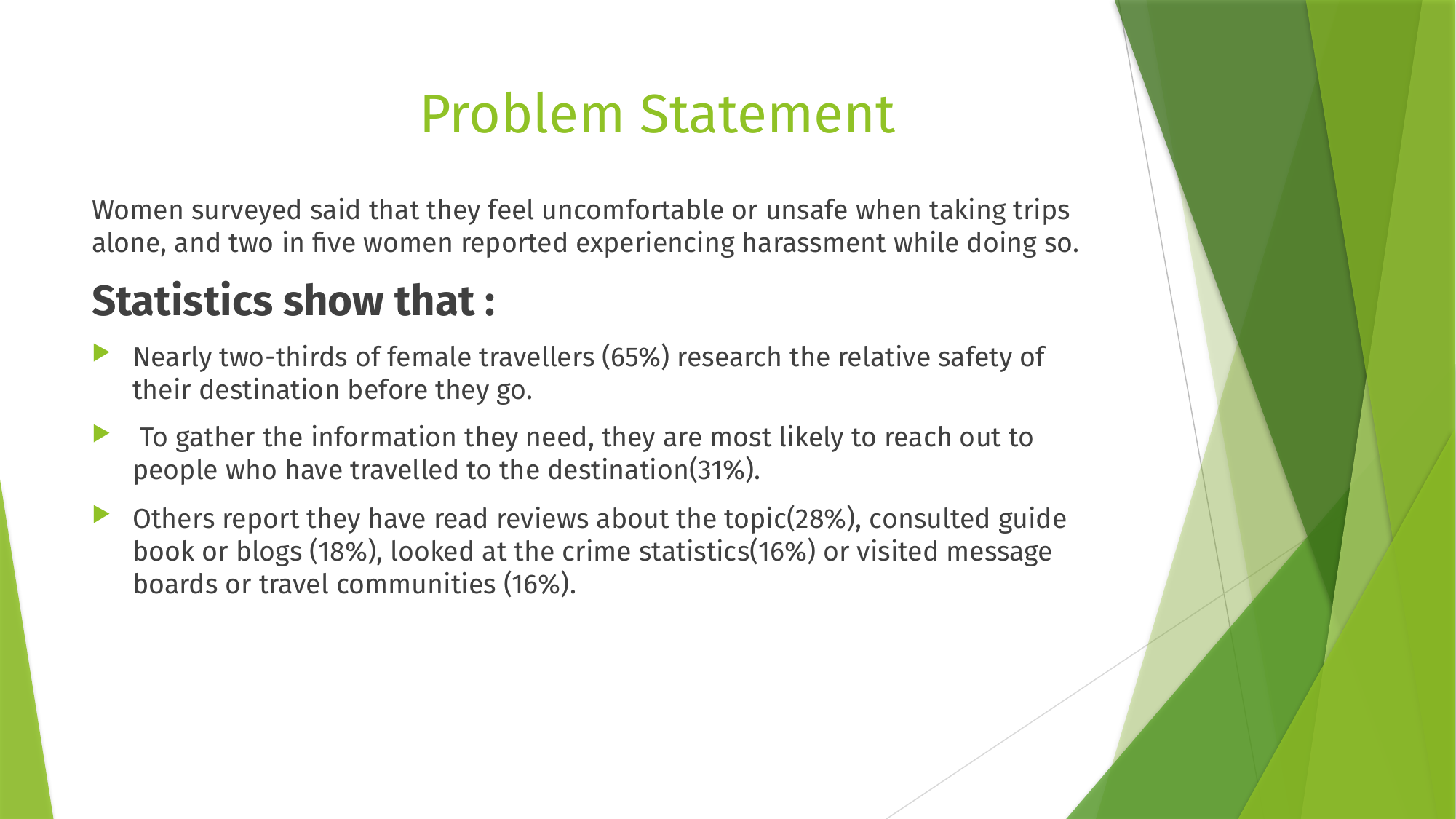

# Problem Statement
Women surveyed said that they feel uncomfortable or unsafe when taking trips alone, and two in five women reported experiencing harassment while doing so.
Statistics show that :
Nearly two-thirds of female travellers (65%) research the relative safety of their destination before they go.
 To gather the information they need, they are most likely to reach out to people who have travelled to the destination(31%).
Others report they have read reviews about the topic(28%), consulted guide book or blogs (18%), looked at the crime statistics(16%) or visited message boards or travel communities (16%).